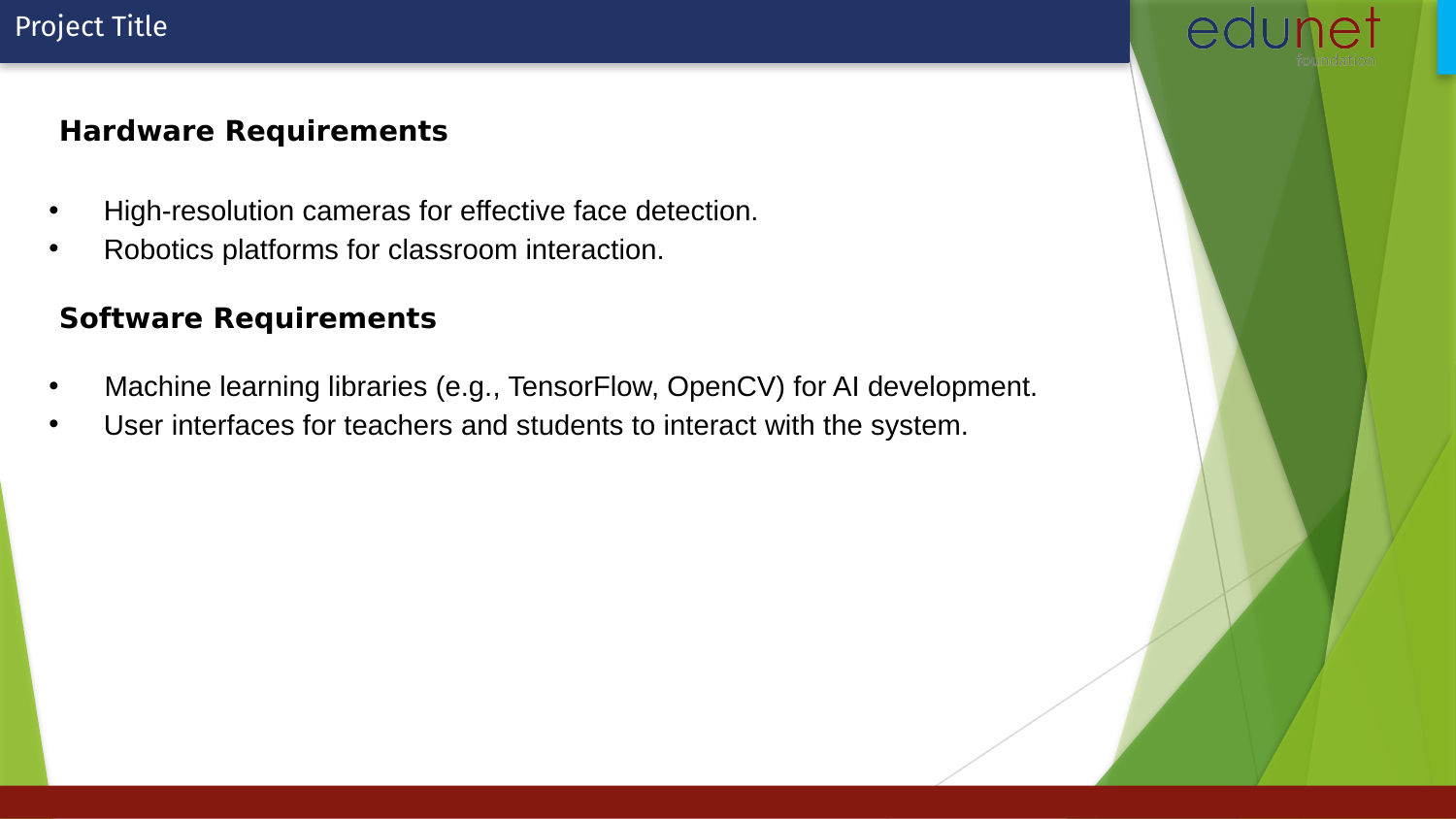

Hardware Requirements

High-resolution cameras for effective face detection.
Robotics platforms for classroom interaction.
 Software Requirements
 Machine learning libraries (e.g., TensorFlow, OpenCV) for AI development.
User interfaces for teachers and students to interact with the system.